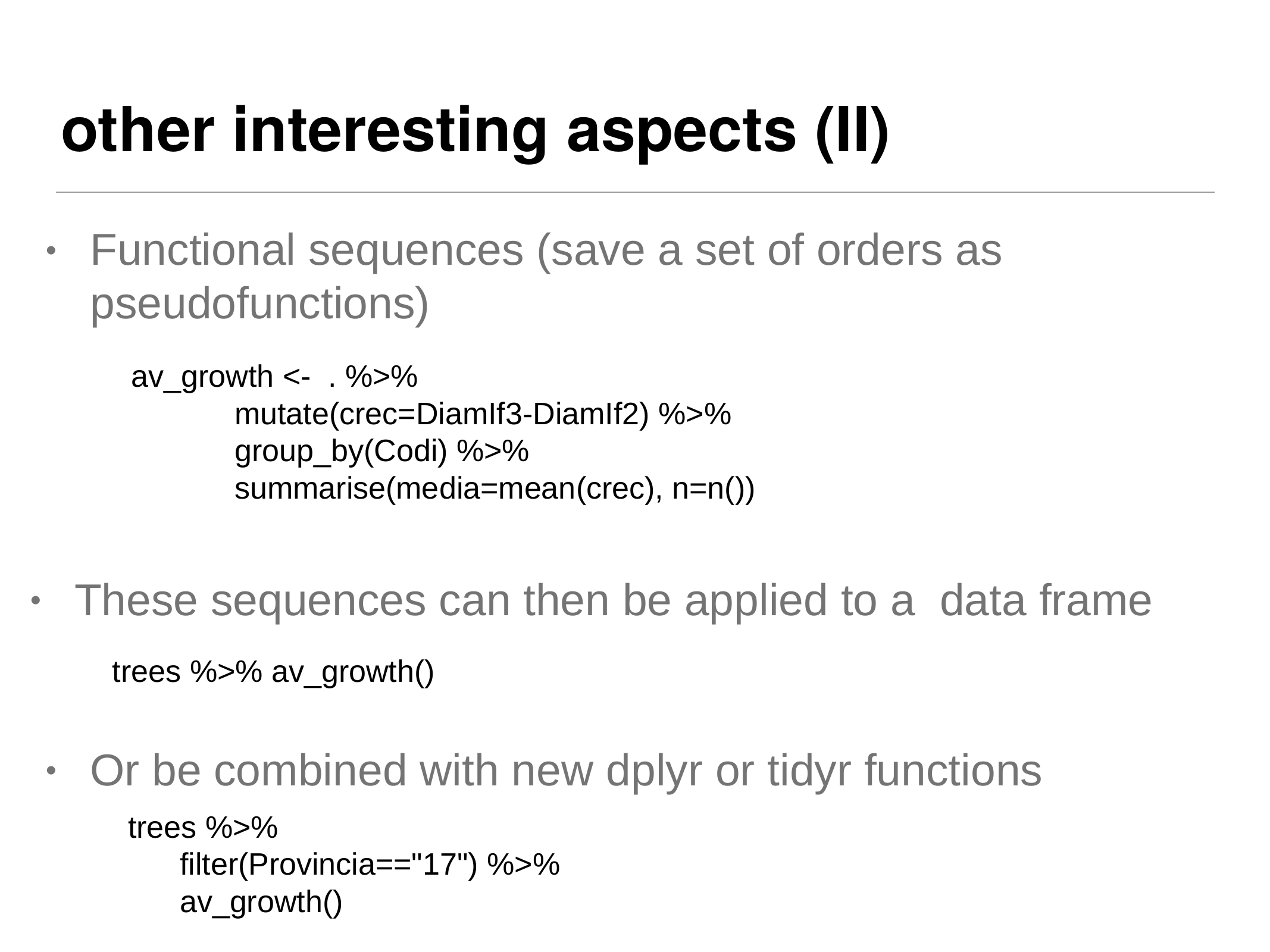

# other interesting aspects (II)
Functional sequences (save a set of orders as
pseudofunctions)
av_growth <-  . %>%
            mutate(crec=DiamIf3-DiamIf2) %>%
            group_by(Codi) %>%
            summarise(media=mean(crec), n=n())
These sequences can then be applied to a  data frame
 trees %>% av_growth()
Or be combined with new dplyr or tidyr functions
  trees %>%
        filter(Provincia=="17") %>%
        av_growth()